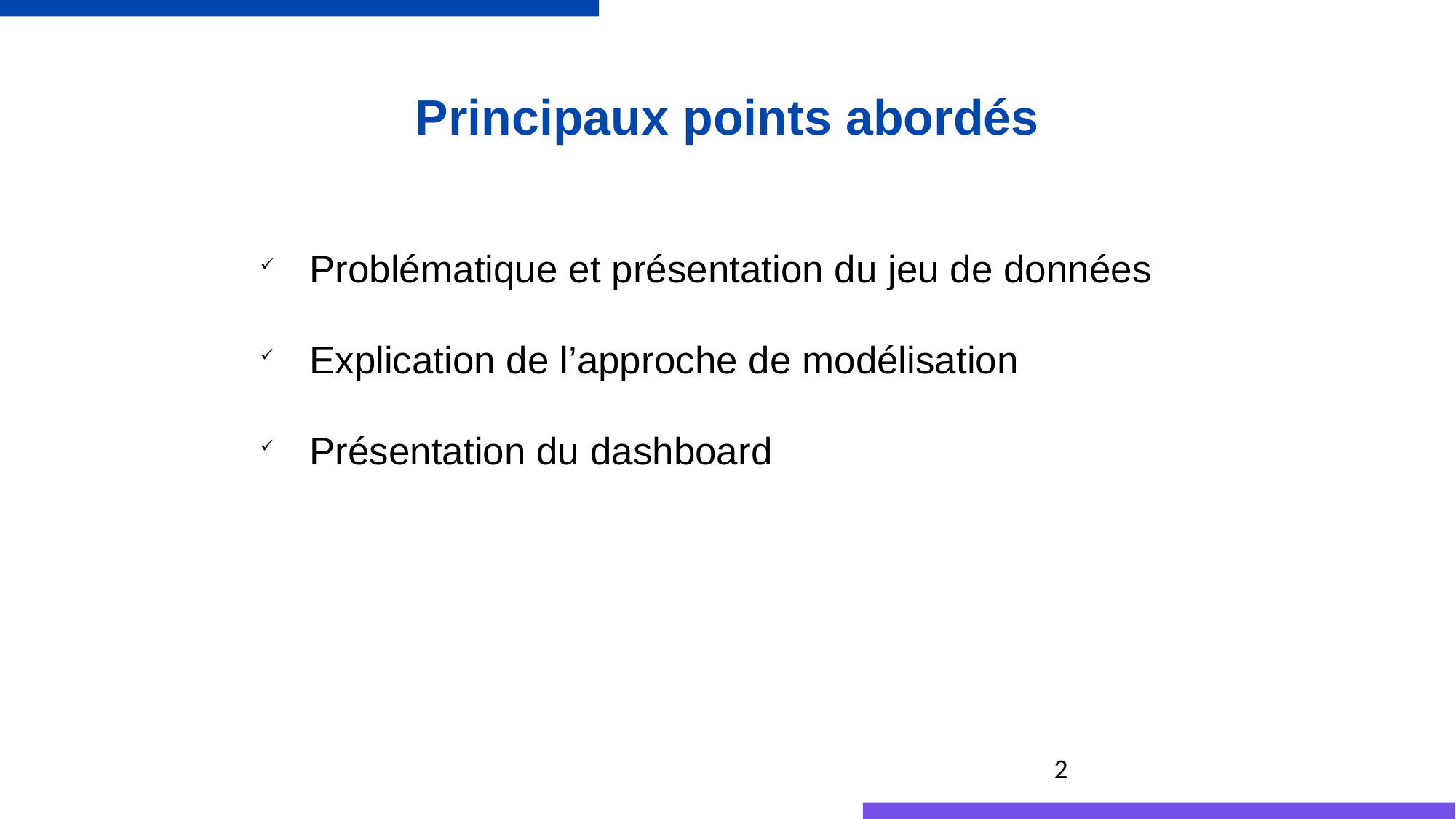

Principaux points abordés
 Problématique et présentation du jeu de données
 Explication de l’approche de modélisation
 Présentation du dashboard
2